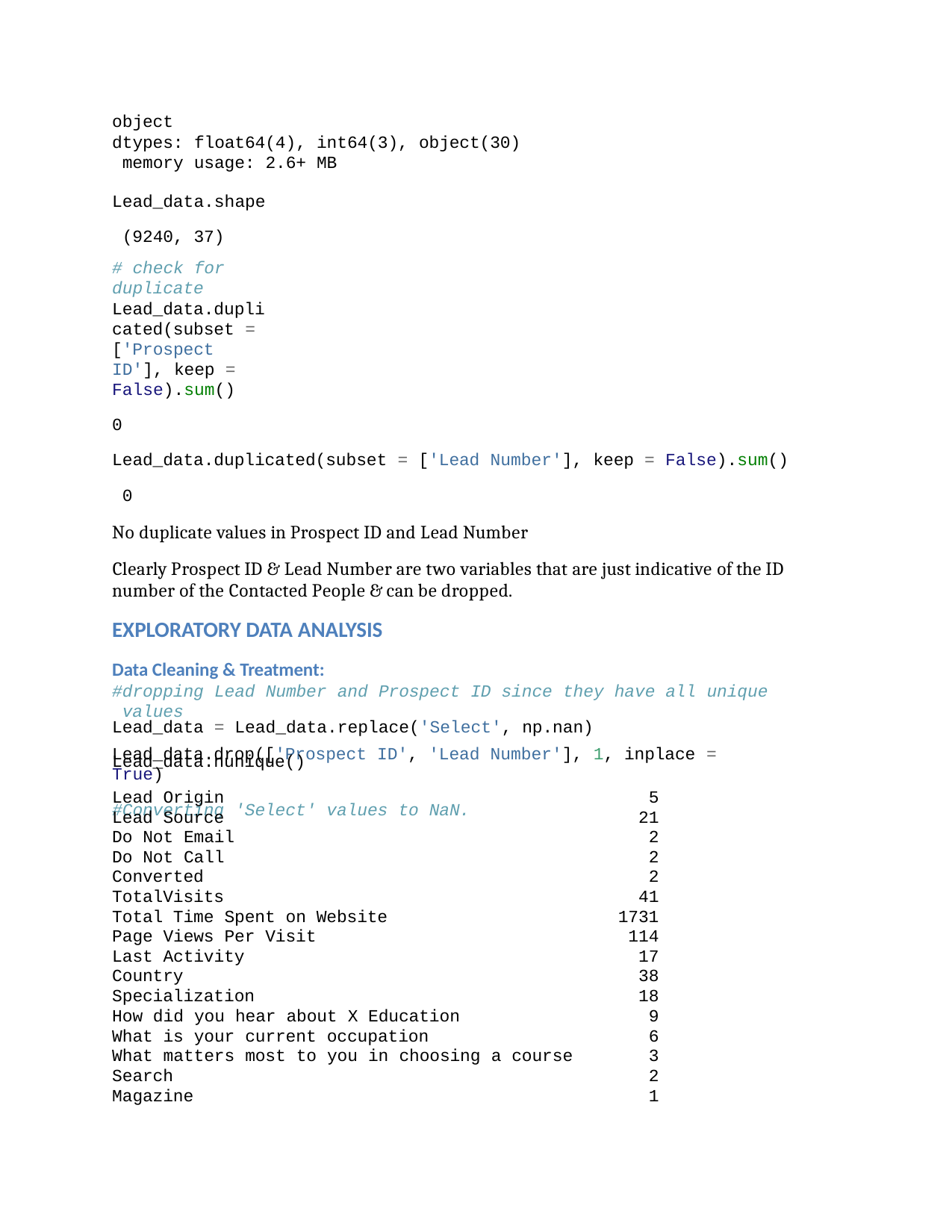

object
dtypes: float64(4), int64(3), object(30)  memory usage: 2.6+ MB
Lead_data.shape  (9240, 37)
# check for duplicate
Lead_data.duplicated(subset = ['Prospect ID'], keep = False).sum()
0
Lead_data.duplicated(subset = ['Lead Number'], keep = False).sum()  0
No duplicate values in Prospect ID and Lead Number
Clearly Prospect ID & Lead Number are two variables that are just indicative of the ID  number of the Contacted People & can be dropped.
EXPLORATORY DATA ANALYSIS
Data Cleaning & Treatment:
#dropping Lead Number and Prospect ID since they have all unique  values

Lead_data.drop(['Prospect ID', 'Lead Number'], 1, inplace = True)
#Converting 'Select' values to NaN.
| Lead\_data = Lead\_data.replace('Select', np.nan) |  |
| --- | --- |
| Lead\_data.nunique() |  |
| Lead Origin | 5 |
| Lead Source | 21 |
| Do Not Email | 2 |
| Do Not Call | 2 |
| Converted | 2 |
| TotalVisits | 41 |
| Total Time Spent on Website | 1731 |
| Page Views Per Visit | 114 |
| Last Activity | 17 |
| Country | 38 |
| Specialization | 18 |
| How did you hear about X Education | 9 |
| What is your current occupation | 6 |
| What matters most to you in choosing a course | 3 |
| Search | 2 |
| Magazine | 1 |